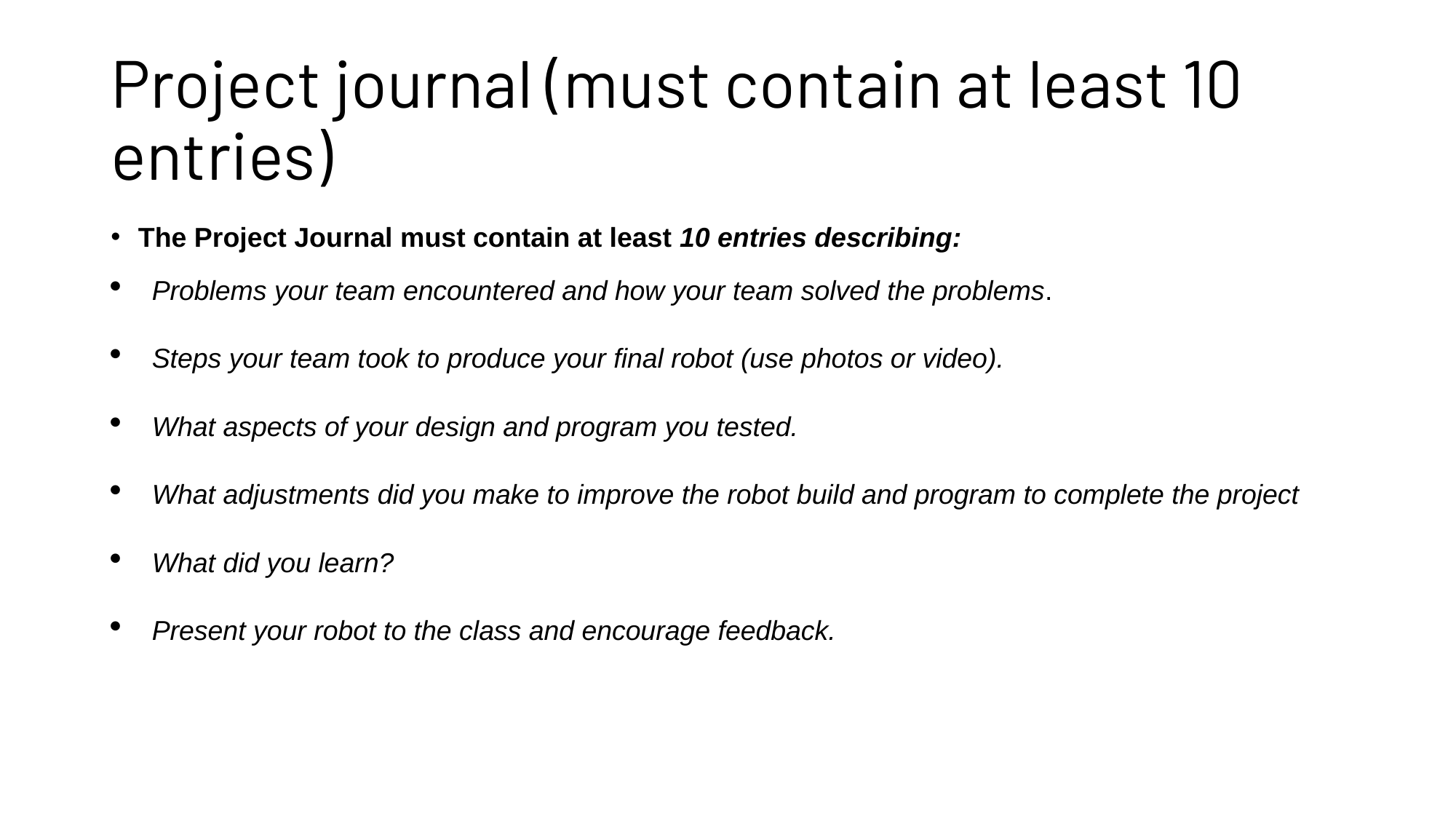

# Project journal (must contain at least 10 entries)
The Project Journal must contain at least 10 entries describing:
Problems your team encountered and how your team solved the problems.
Steps your team took to produce your final robot (use photos or video).
What aspects of your design and program you tested.
What adjustments did you make to improve the robot build and program to complete the project
What did you learn?
Present your robot to the class and encourage feedback.